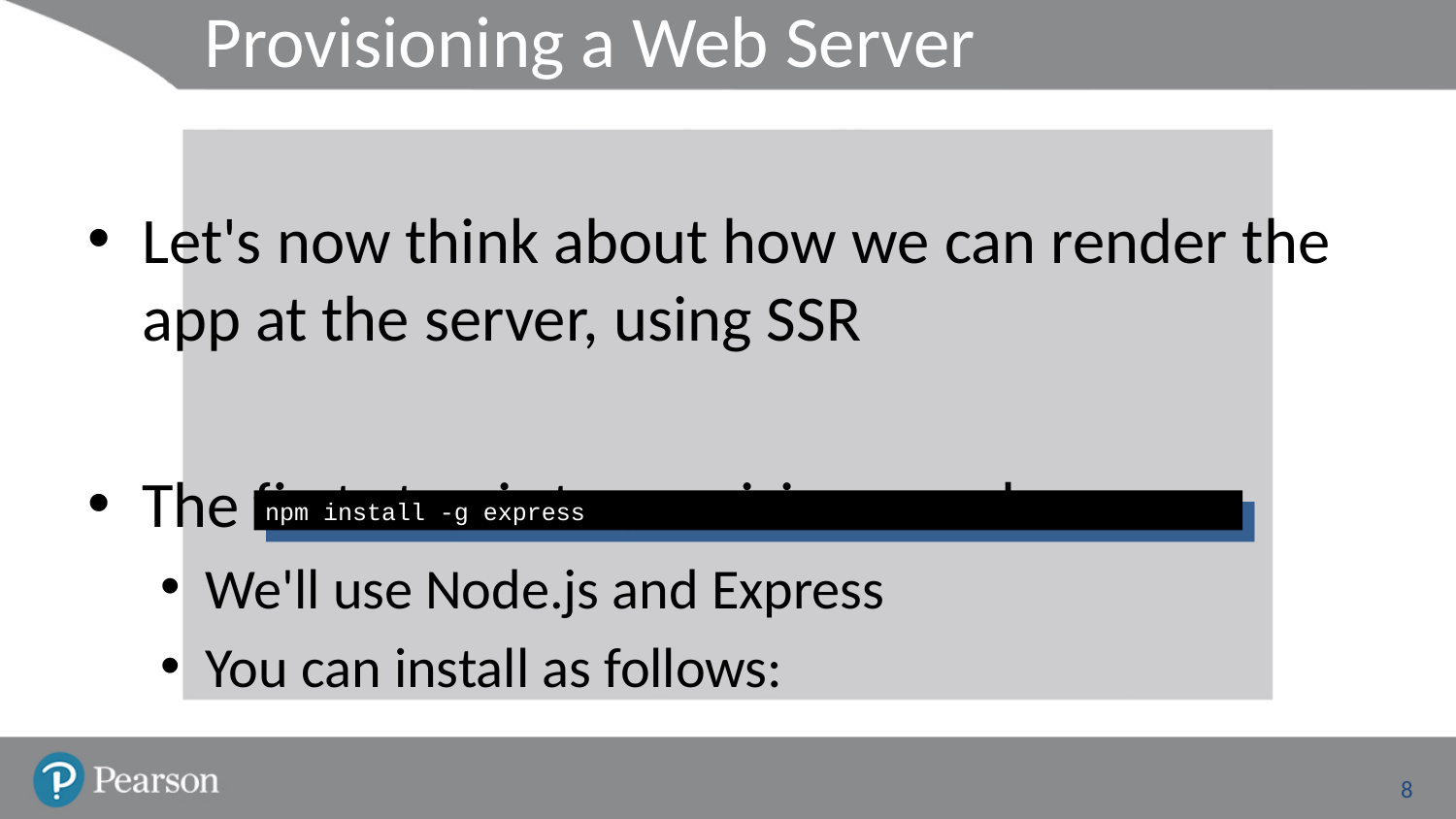

# Provisioning a Web Server
Let's now think about how we can render the app at the server, using SSR

The first step is to provision a web server
We'll use Node.js and Express
You can install as follows:
npm install -g express
8